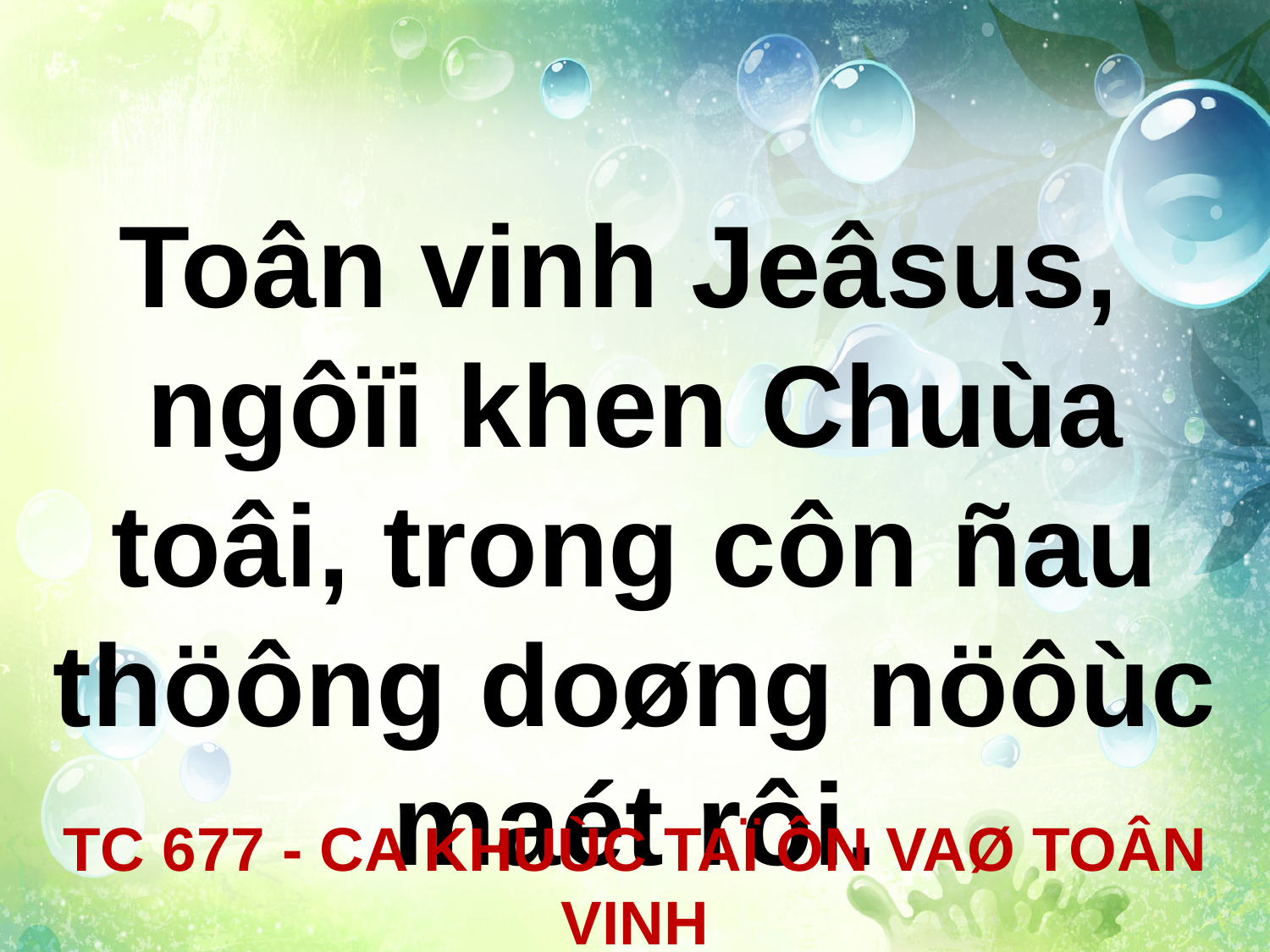

Toân vinh Jeâsus,
ngôïi khen Chuùa toâi, trong côn ñau thöông doøng nöôùc maét rôi.
TC 677 - CA KHUÙC TAÏ ÔN VAØ TOÂN VINH